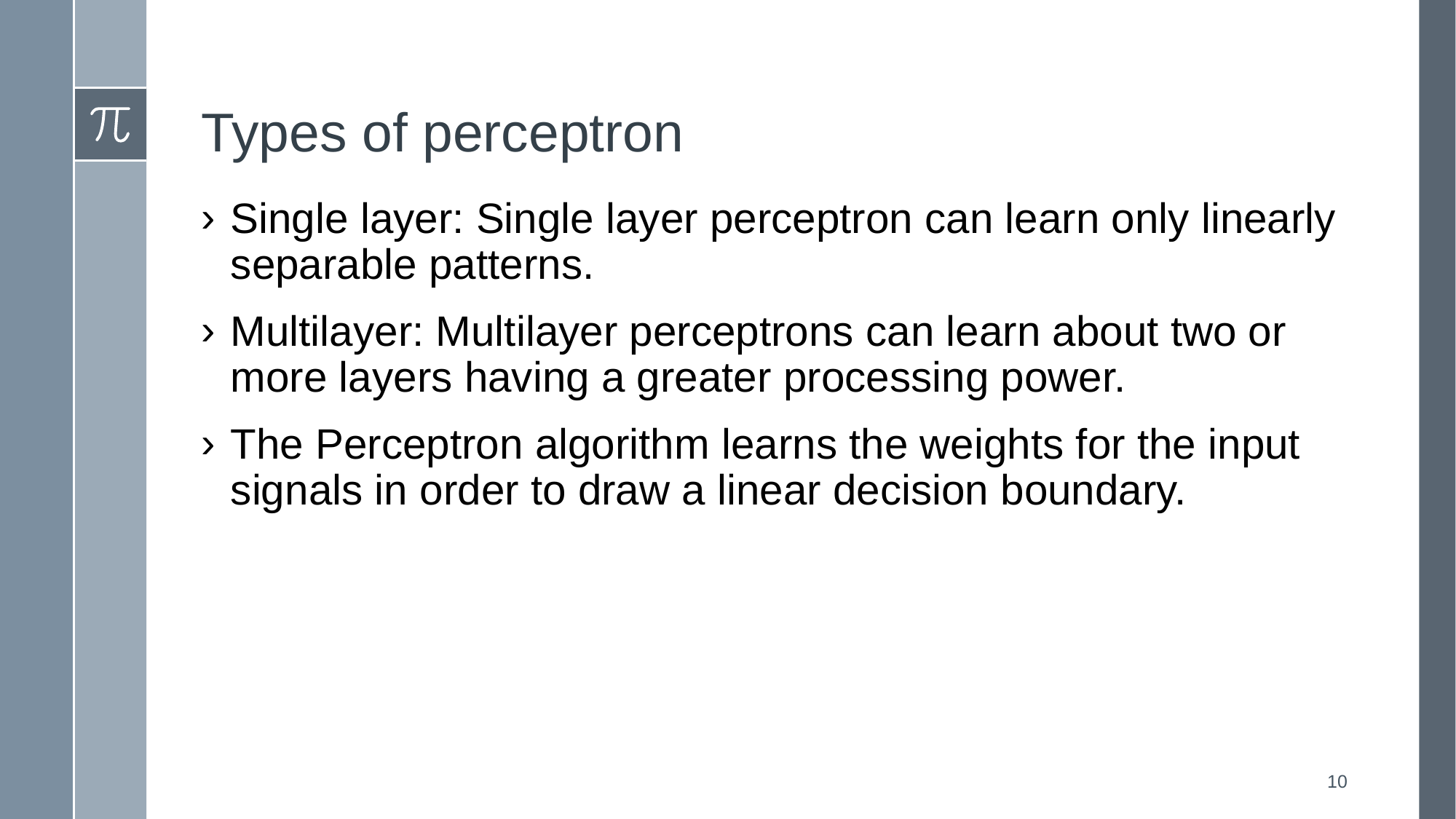

# Types of perceptron
Single layer: Single layer perceptron can learn only linearly separable patterns.
Multilayer: Multilayer perceptrons can learn about two or more layers having a greater processing power.
The Perceptron algorithm learns the weights for the input signals in order to draw a linear decision boundary.
10